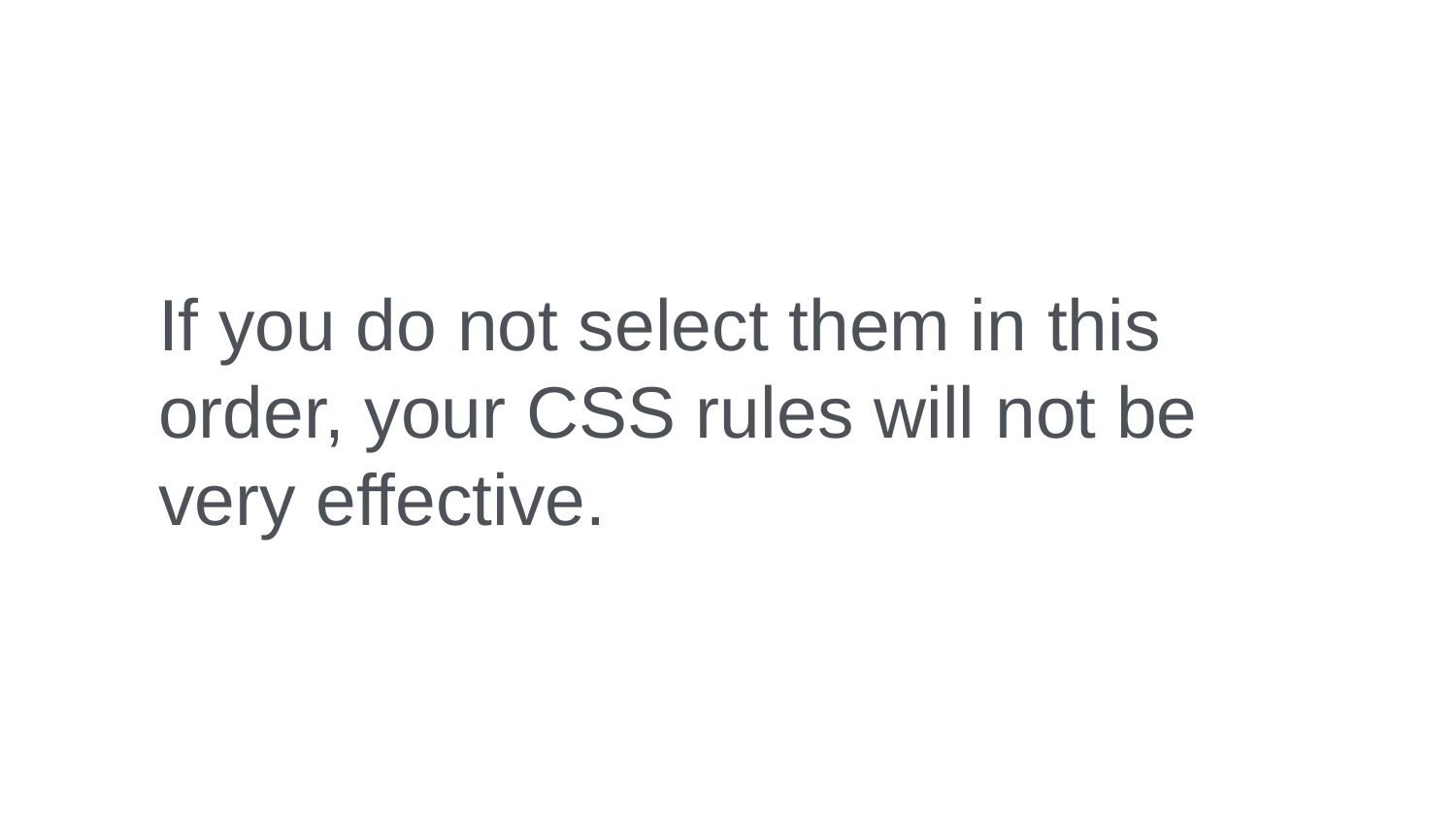

If you do not select them in this order, your CSS rules will not be very effective.